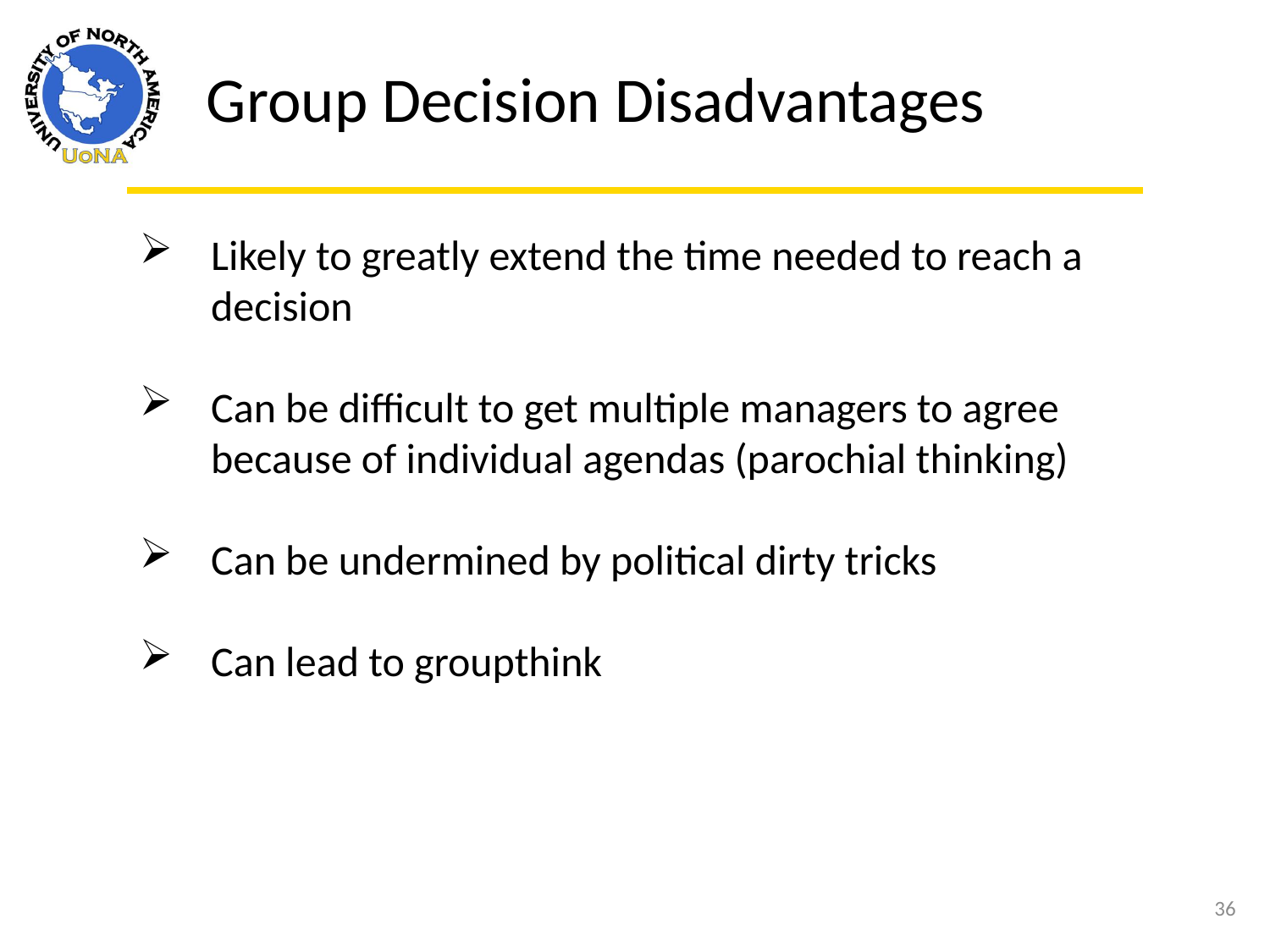

Group Decision Disadvantages
Likely to greatly extend the time needed to reach a decision

Can be difficult to get multiple managers to agree because of individual agendas (parochial thinking)

Can be undermined by political dirty tricks

Can lead to groupthink
36